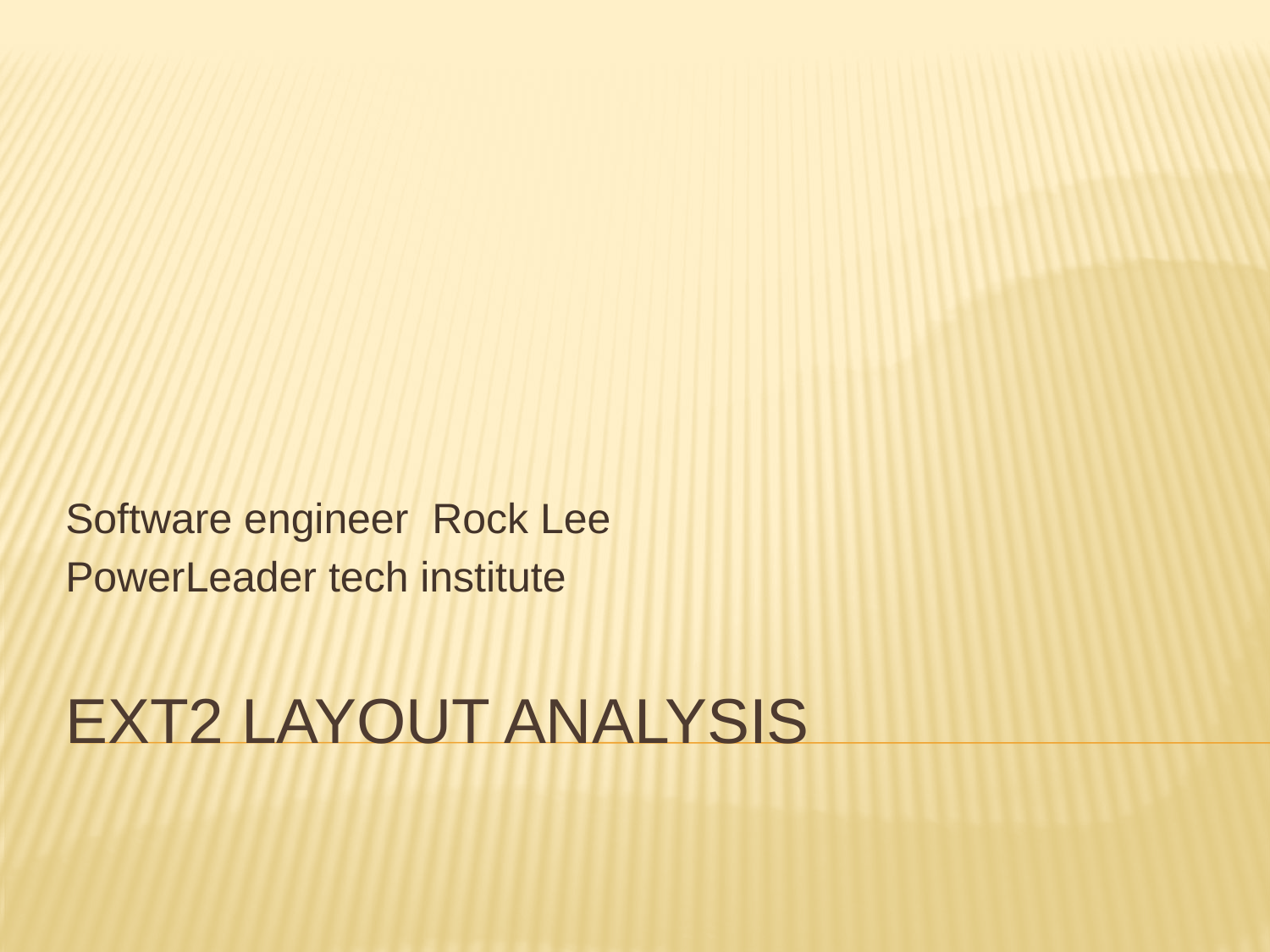

Software engineer  Rock Lee
PowerLeader tech institute

# Ext2 layout analysis